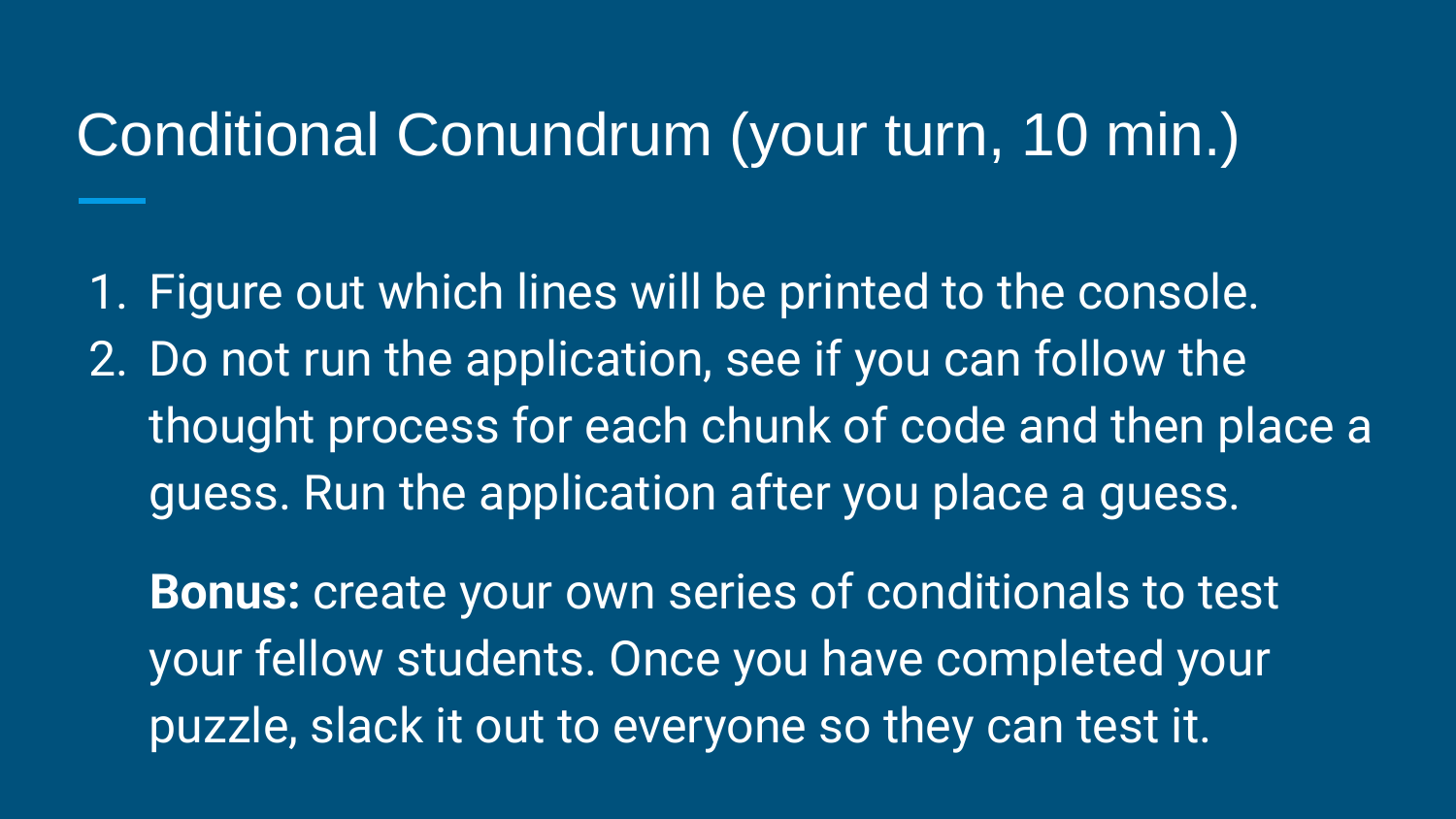

# Conditional Conundrum (your turn, 10 min.)
Figure out which lines will be printed to the console.
Do not run the application, see if you can follow the thought process for each chunk of code and then place a guess. Run the application after you place a guess.
Bonus: create your own series of conditionals to test your fellow students. Once you have completed your puzzle, slack it out to everyone so they can test it.